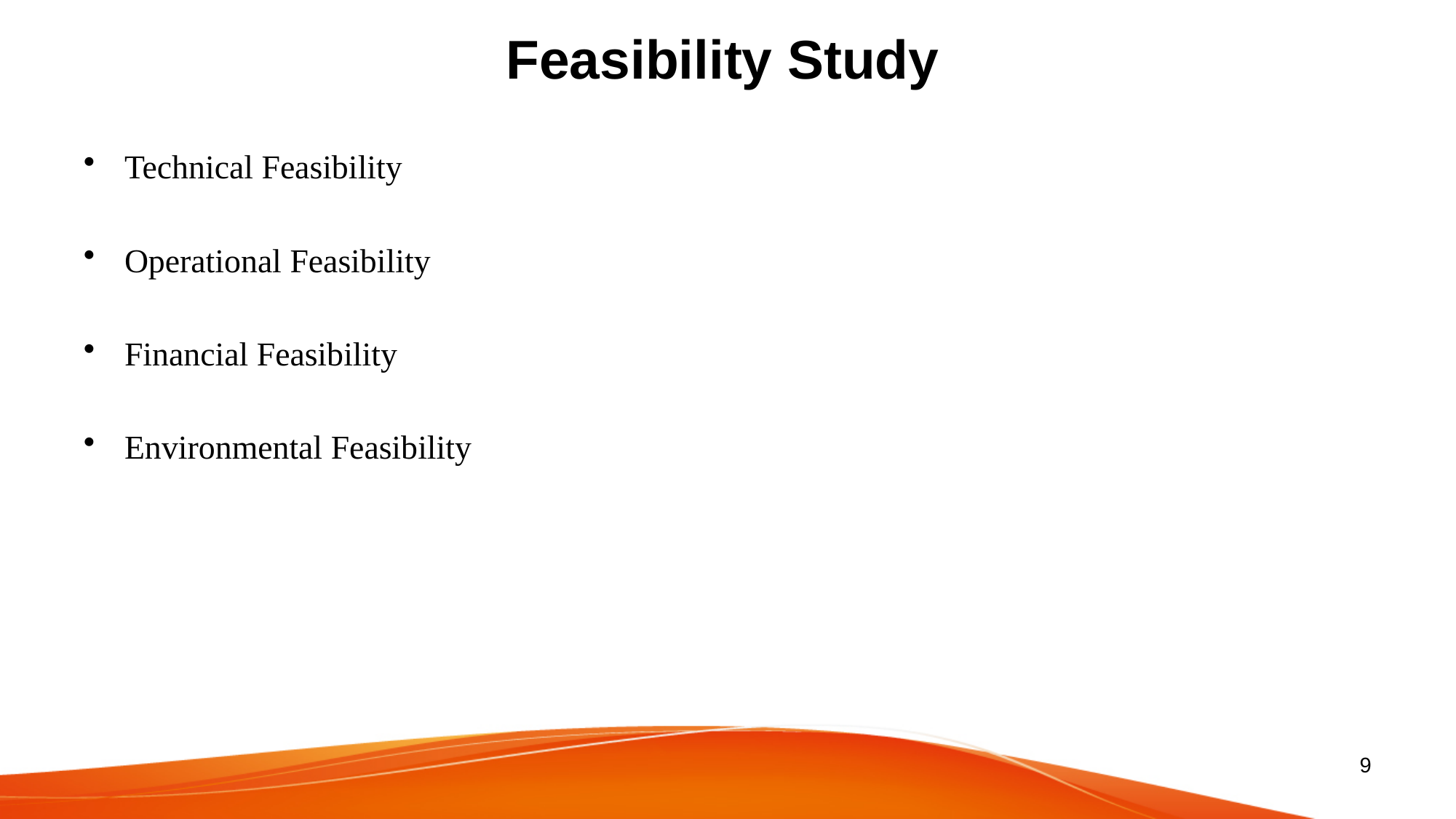

# Feasibility Study
Technical Feasibility

Operational Feasibility

Financial Feasibility

Environmental Feasibility

9